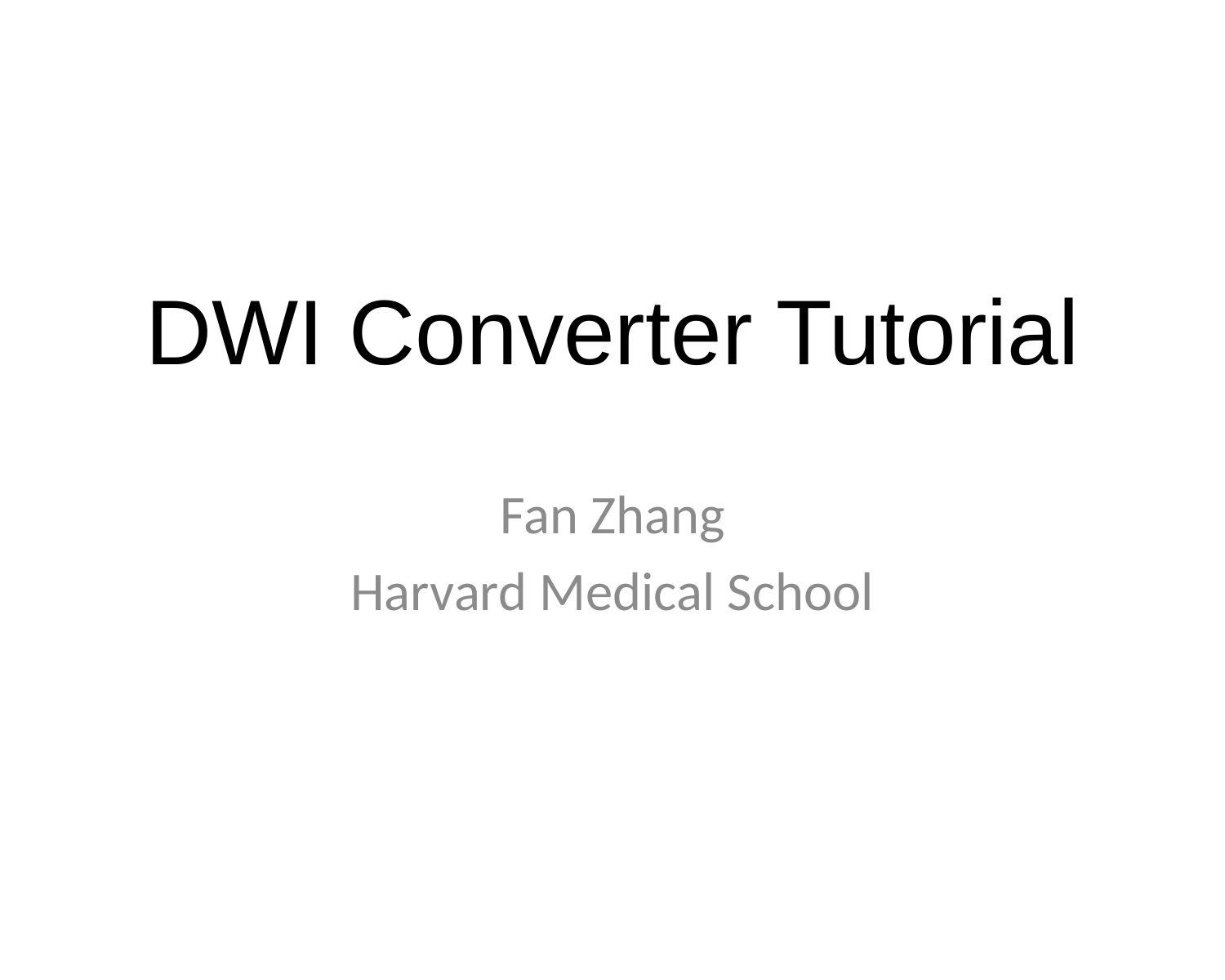

# DWI Converter Tutorial
Fan Zhang
Harvard Medical School